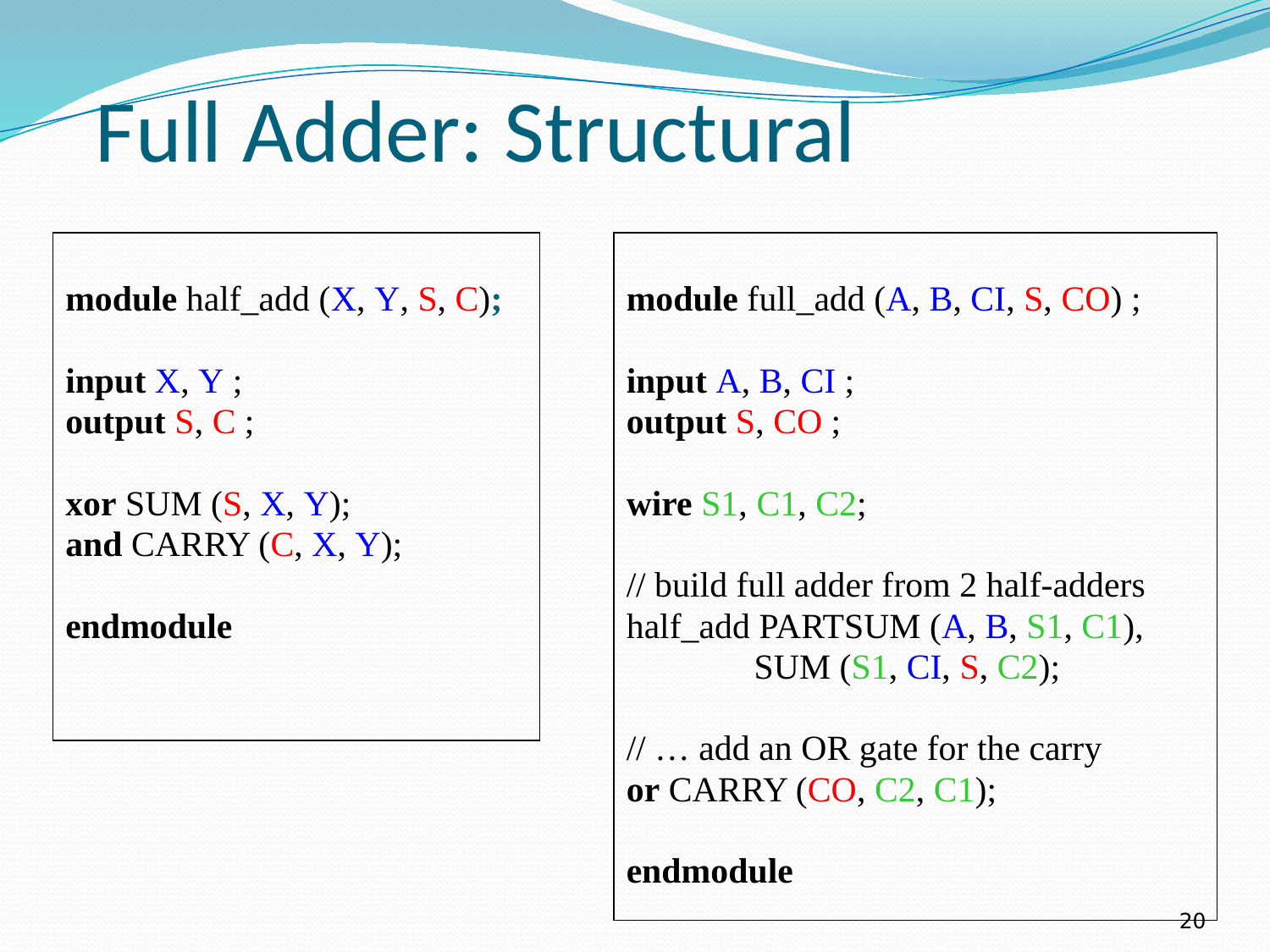

# Full Adder: Structural

module half_add (X, Y, S, C);

input X, Y ;
output S, C ;

xor SUM (S, X, Y);
and CARRY (C, X, Y);

endmodule

module full_add (A, B, CI, S, CO) ;

input A, B, CI ;
output S, CO ;

wire S1, C1, C2;

// build full adder from 2 half-adders
half_add PARTSUM (A, B, S1, C1),
	         SUM (S1, CI, S, C2);

// … add an OR gate for the carry
or CARRY (CO, C2, C1);

endmodule

20